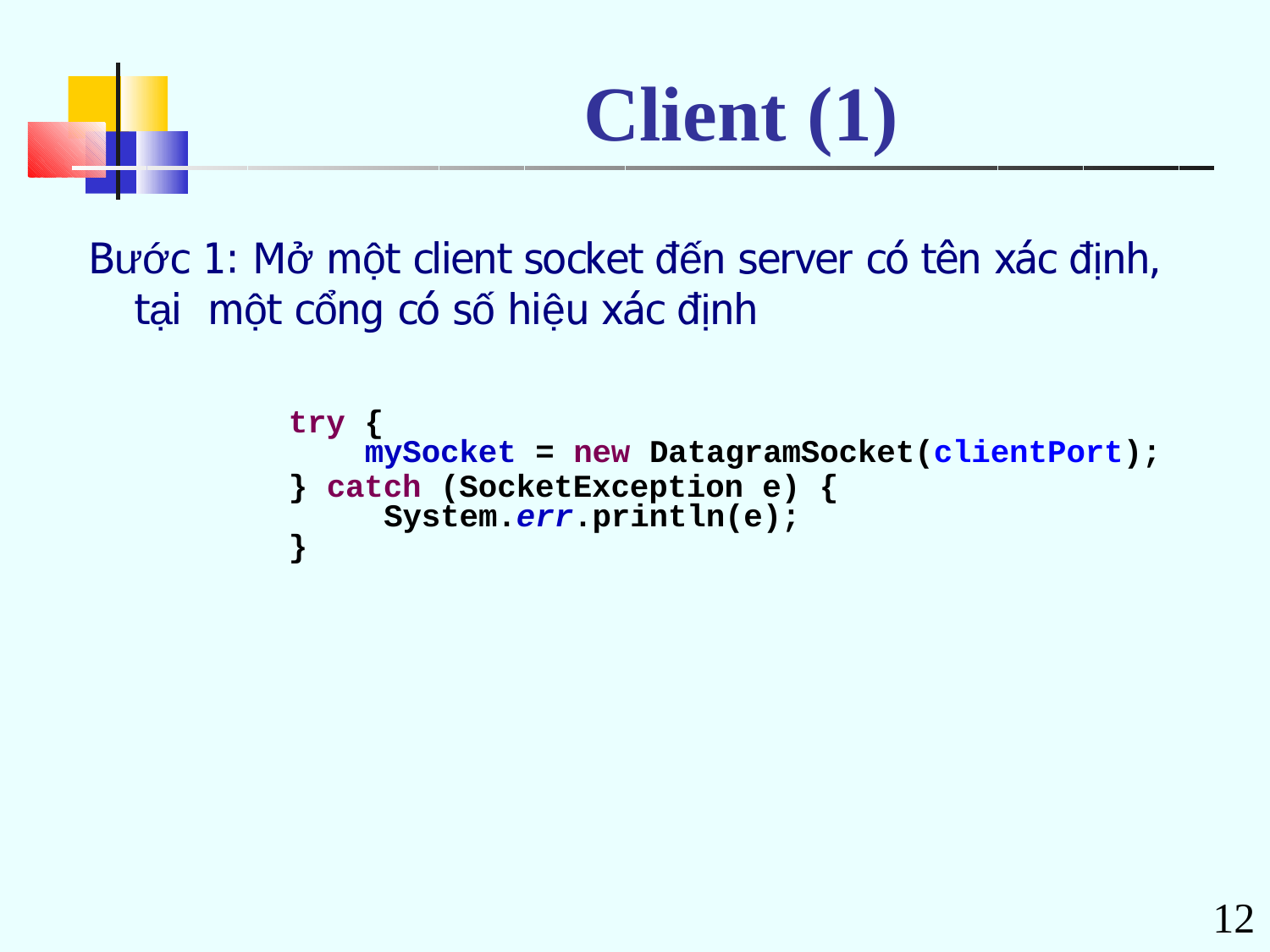

# Client	(1)

Bước 1: Mở một client socket đến server có tên xác định, tại  một cổng có số hiệu xác định
try {
mySocket = new DatagramSocket(clientPort);
} catch (SocketException e) {  System.err.println(e);
}
12